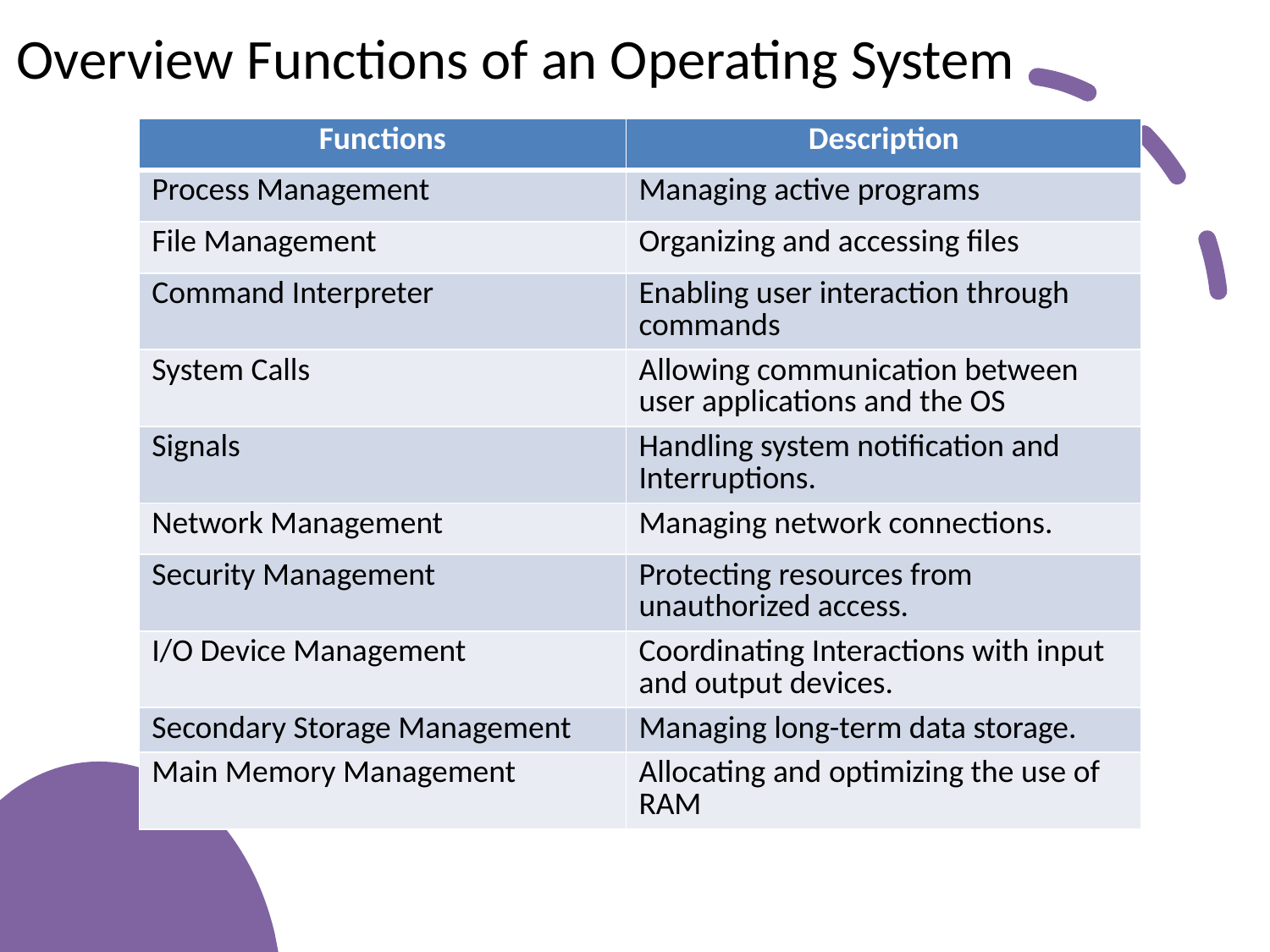

# Overview Functions of an Operating System
| Functions | Description |
| --- | --- |
| Process Management | Managing active programs |
| File Management | Organizing and accessing files |
| Command Interpreter | Enabling user interaction through commands |
| System Calls | Allowing communication between user applications and the OS |
| Signals | Handling system notification and Interruptions. |
| Network Management | Managing network connections. |
| Security Management | Protecting resources from unauthorized access. |
| I/O Device Management | Coordinating Interactions with input and output devices. |
| Secondary Storage Management | Managing long-term data storage. |
| Main Memory Management | Allocating and optimizing the use of RAM |